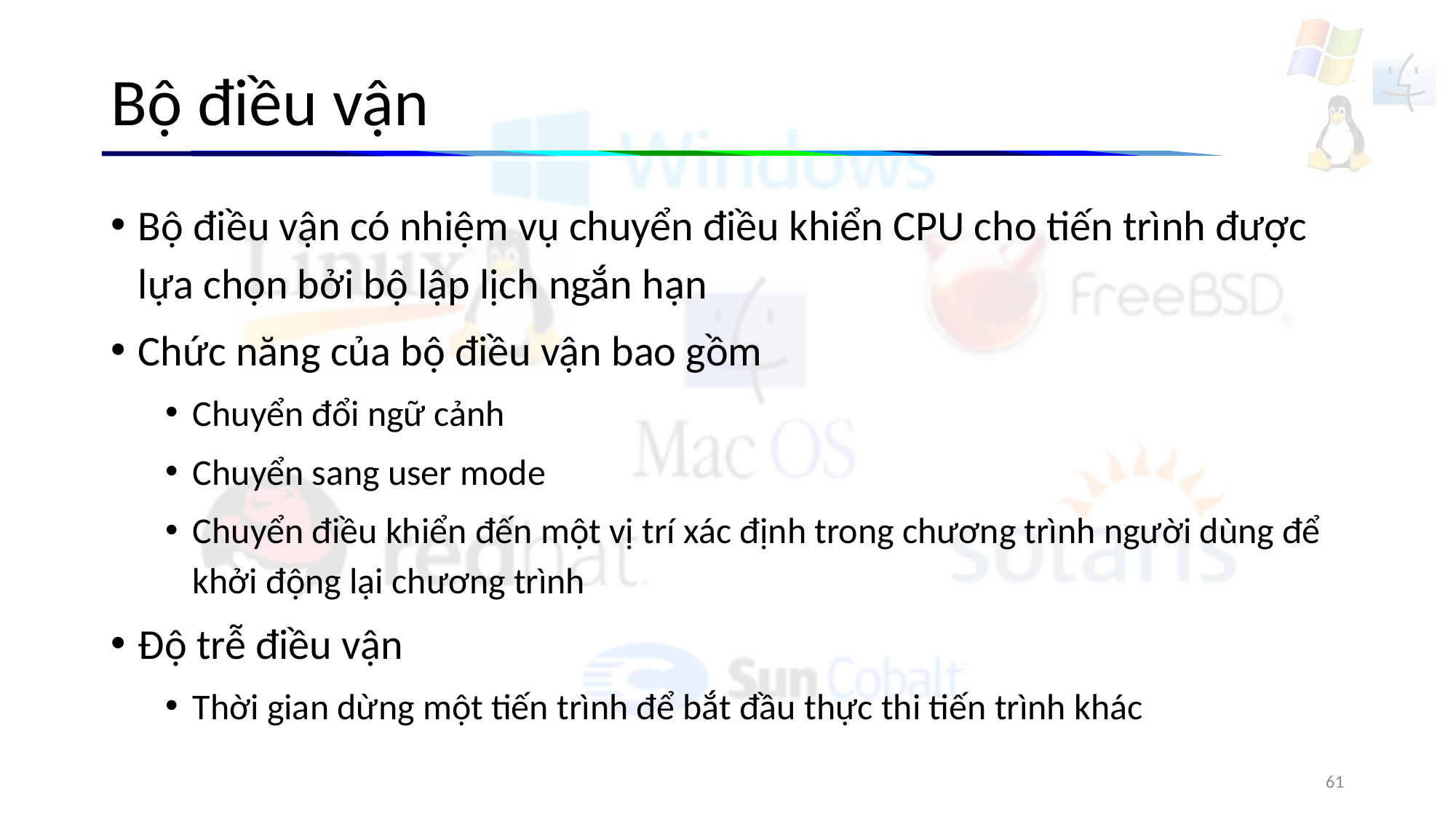

# Bộ điều vận
Bộ điều vận có nhiệm vụ chuyển điều khiển CPU cho tiến trình được lựa chọn bởi bộ lập lịch ngắn hạn
Chức năng của bộ điều vận bao gồm
Chuyển đổi ngữ cảnh
Chuyển sang user mode
Chuyển điều khiển đến một vị trí xác định trong chương trình người dùng để khởi động lại chương trình
Độ trễ điều vận
Thời gian dừng một tiến trình để bắt đầu thực thi tiến trình khác
61